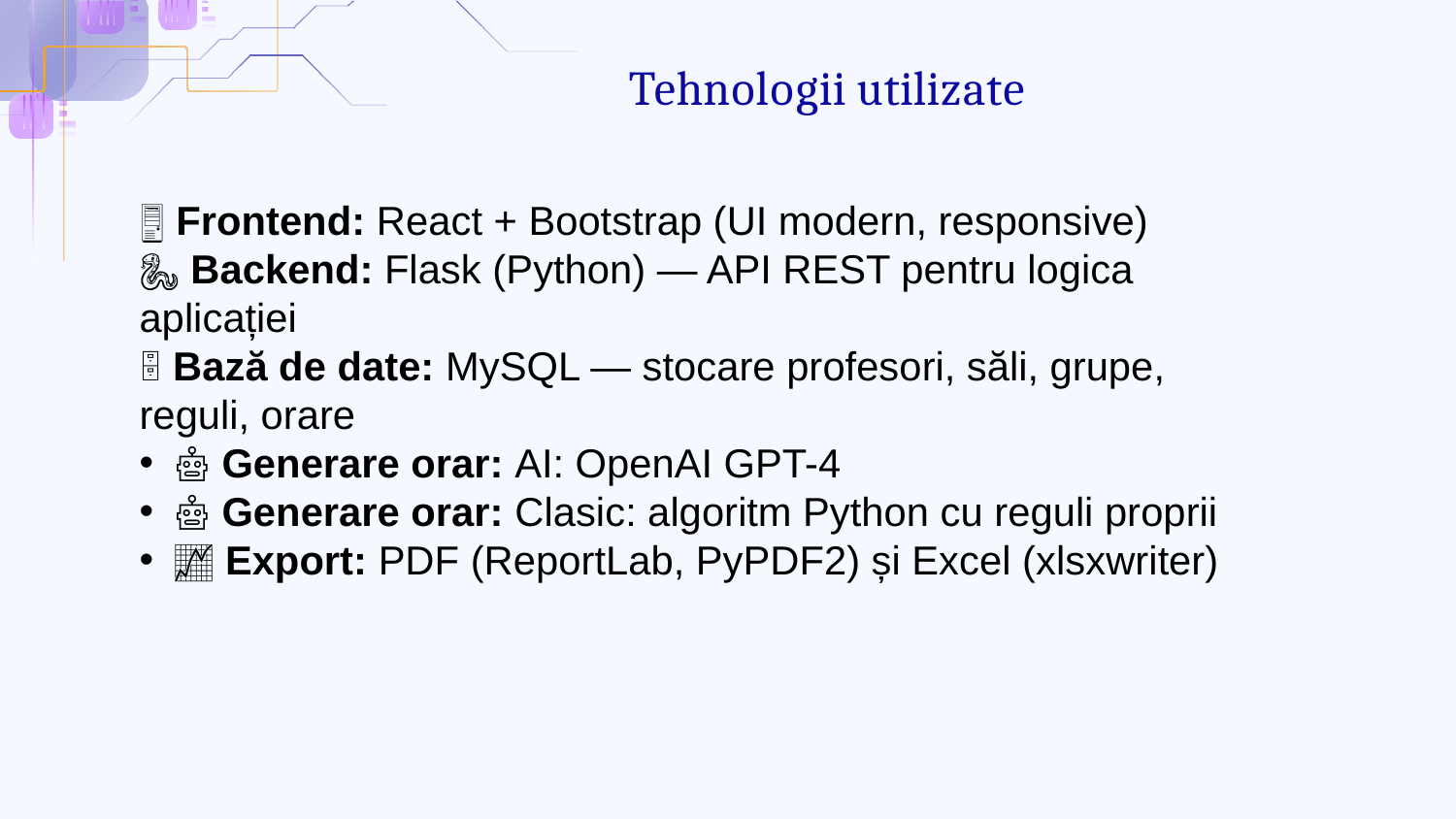

# Tehnologii utilizate
🖥 Frontend: React + Bootstrap (UI modern, responsive)
🐍 Backend: Flask (Python) — API REST pentru logica aplicației
🗄 Bază de date: MySQL — stocare profesori, săli, grupe, reguli, orare
🤖 Generare orar: AI: OpenAI GPT-4
🤖 Generare orar: Clasic: algoritm Python cu reguli proprii
📈 Export: PDF (ReportLab, PyPDF2) și Excel (xlsxwriter)